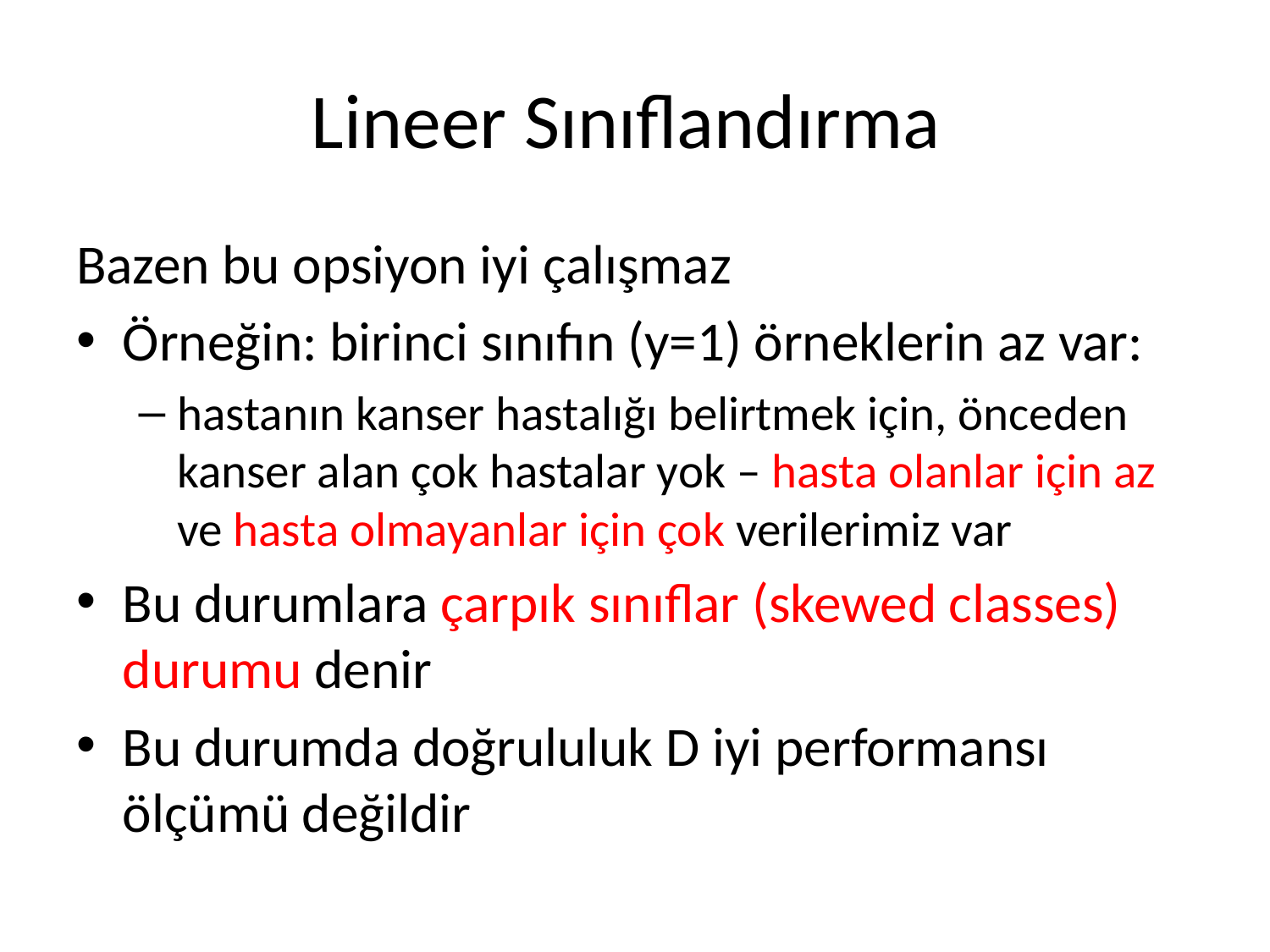

# Lineer Sınıflandırma
Bazen bu opsiyon iyi çalışmaz
Örneğin: birinci sınıfın (y=1) örneklerin az var:
hastanın kanser hastalığı belirtmek için, önceden kanser alan çok hastalar yok – hasta olanlar için az ve hasta olmayanlar için çok verilerimiz var
Bu durumlara çarpık sınıflar (skewed classes) durumu denir
Bu durumda doğrululuk D iyi performansı ölçümü değildir